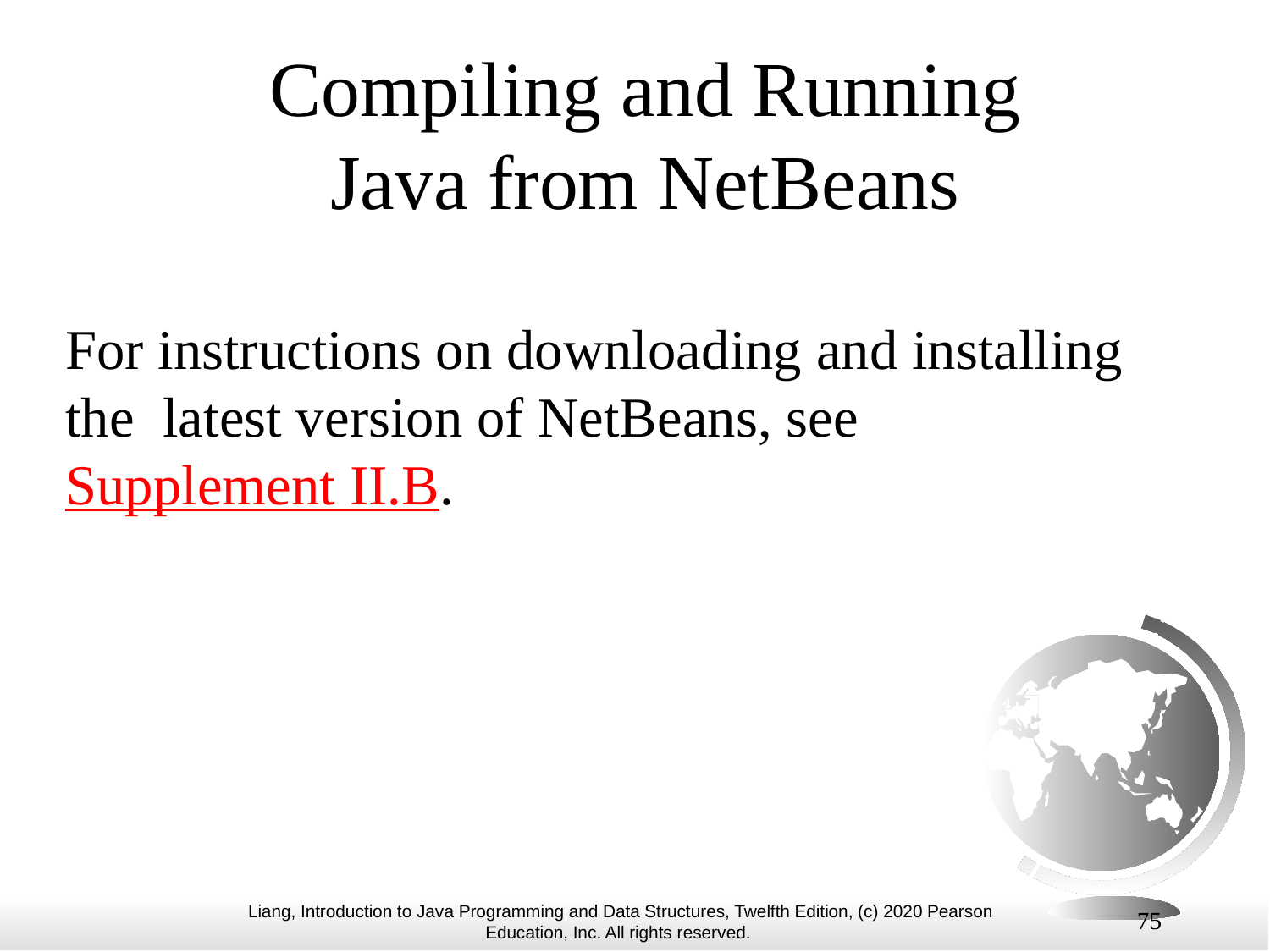

# Compiling and Running Java from NetBeans
For instructions on downloading and installing the  latest version of NetBeans, see Supplement II.B.

75